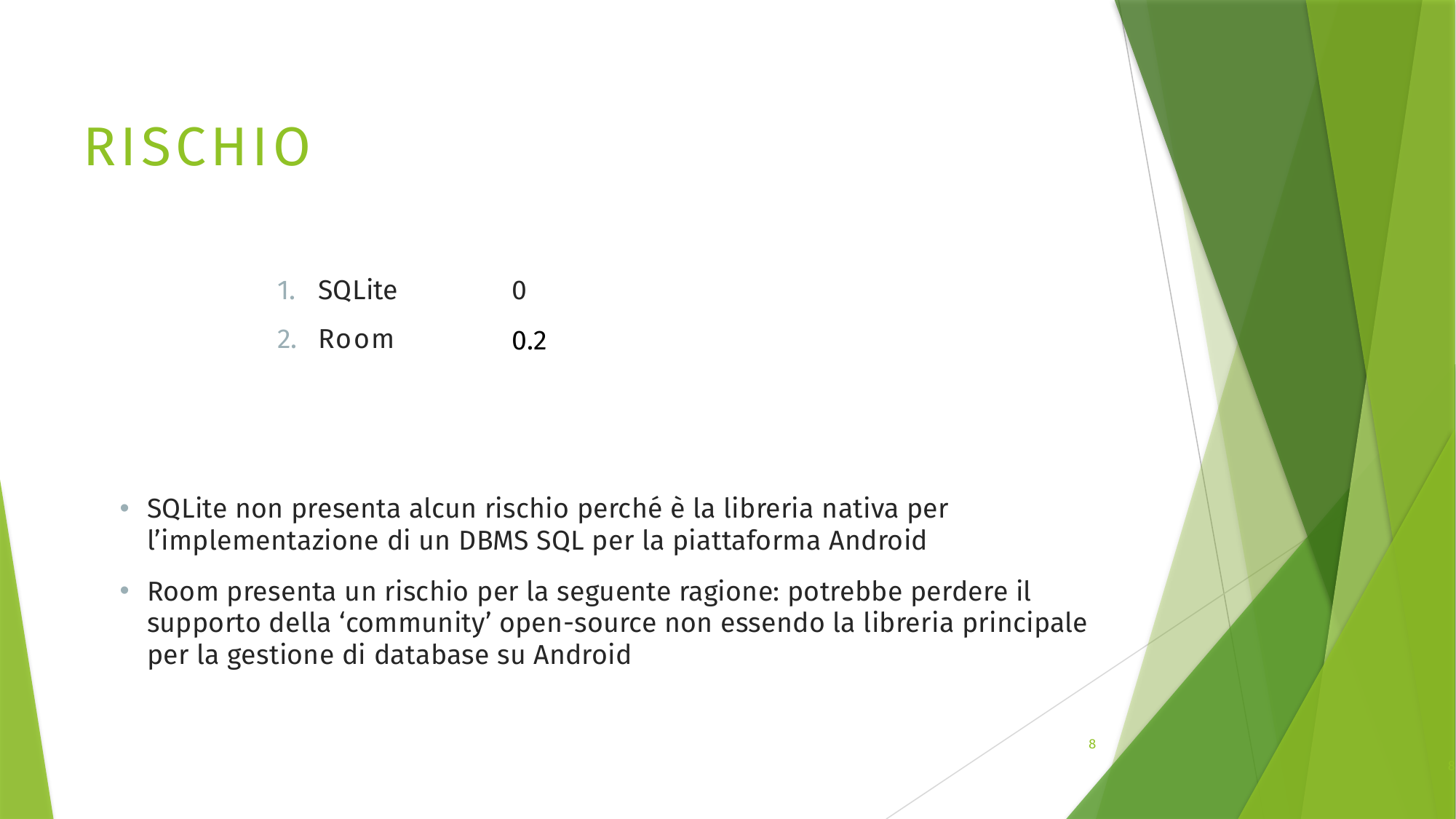

# RISCHIO
SQLite
Room
0
0.2
SQLite non presenta alcun rischio perché è la libreria nativa per l’implementazione di un DBMS SQL per la piattaforma Android
Room presenta un rischio per la seguente ragione: potrebbe perdere il supporto della ‘community’ open-source non essendo la libreria principale per la gestione di database su Android
8
8